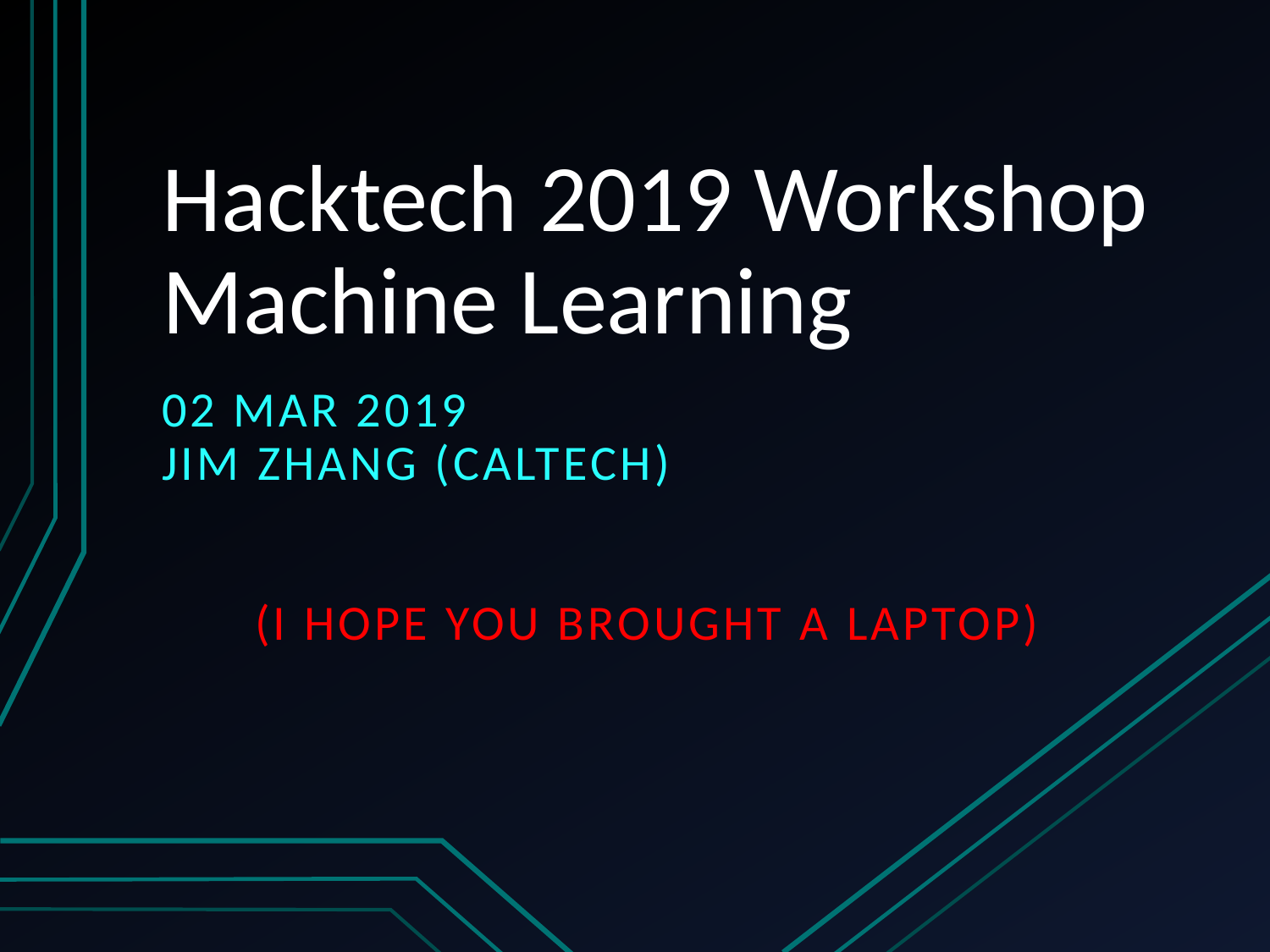

# Hacktech 2019 Workshop Machine Learning
02 mar 2019
Jim zhang (Caltech)
(I HOPE YOU BROUGHT A LAPTOP)